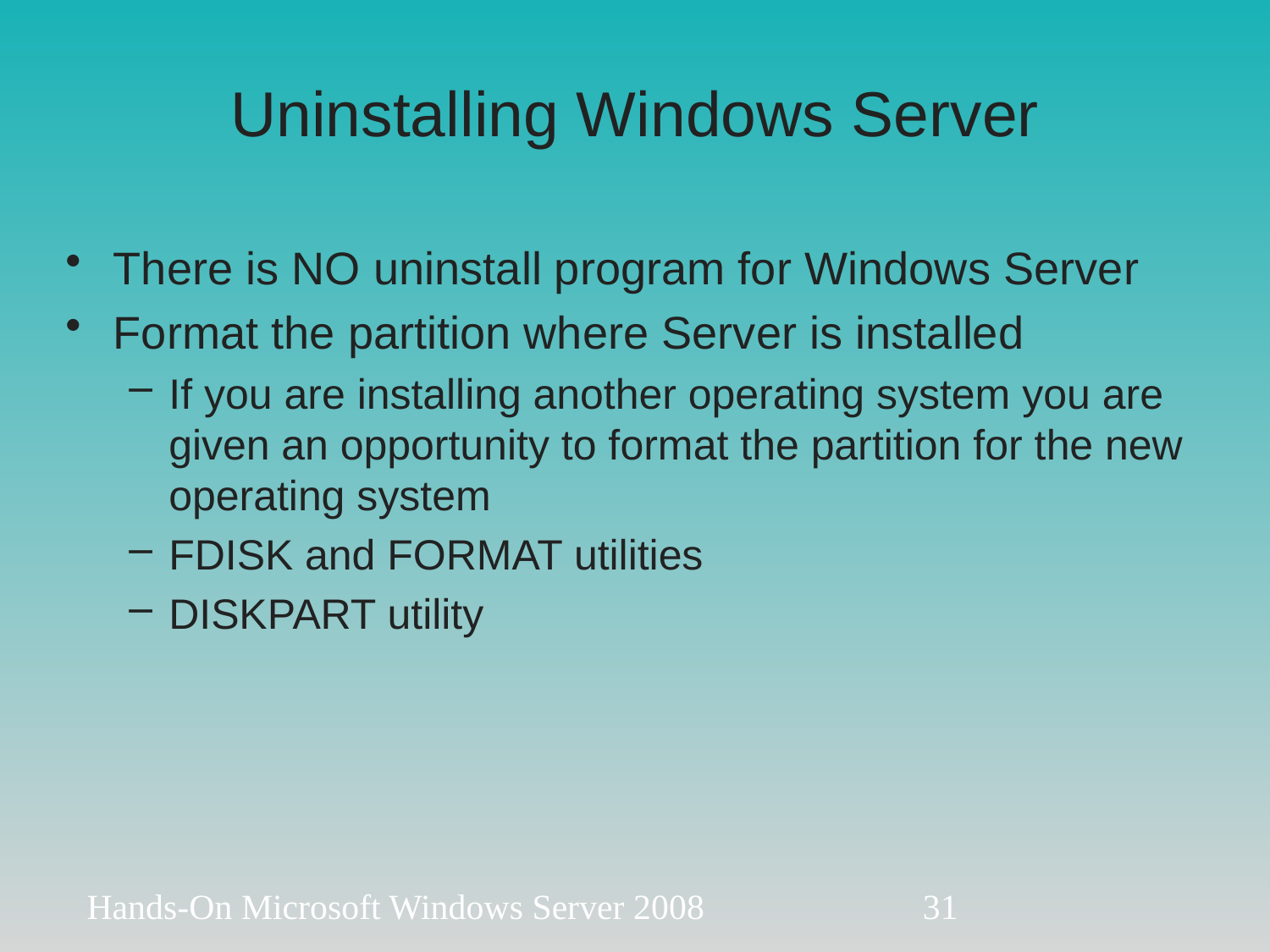

# Uninstalling Windows Server
There is NO uninstall program for Windows Server
Format the partition where Server is installed
If you are installing another operating system you are given an opportunity to format the partition for the new operating system
FDISK and FORMAT utilities
DISKPART utility
Hands-On Microsoft Windows Server 2008
31